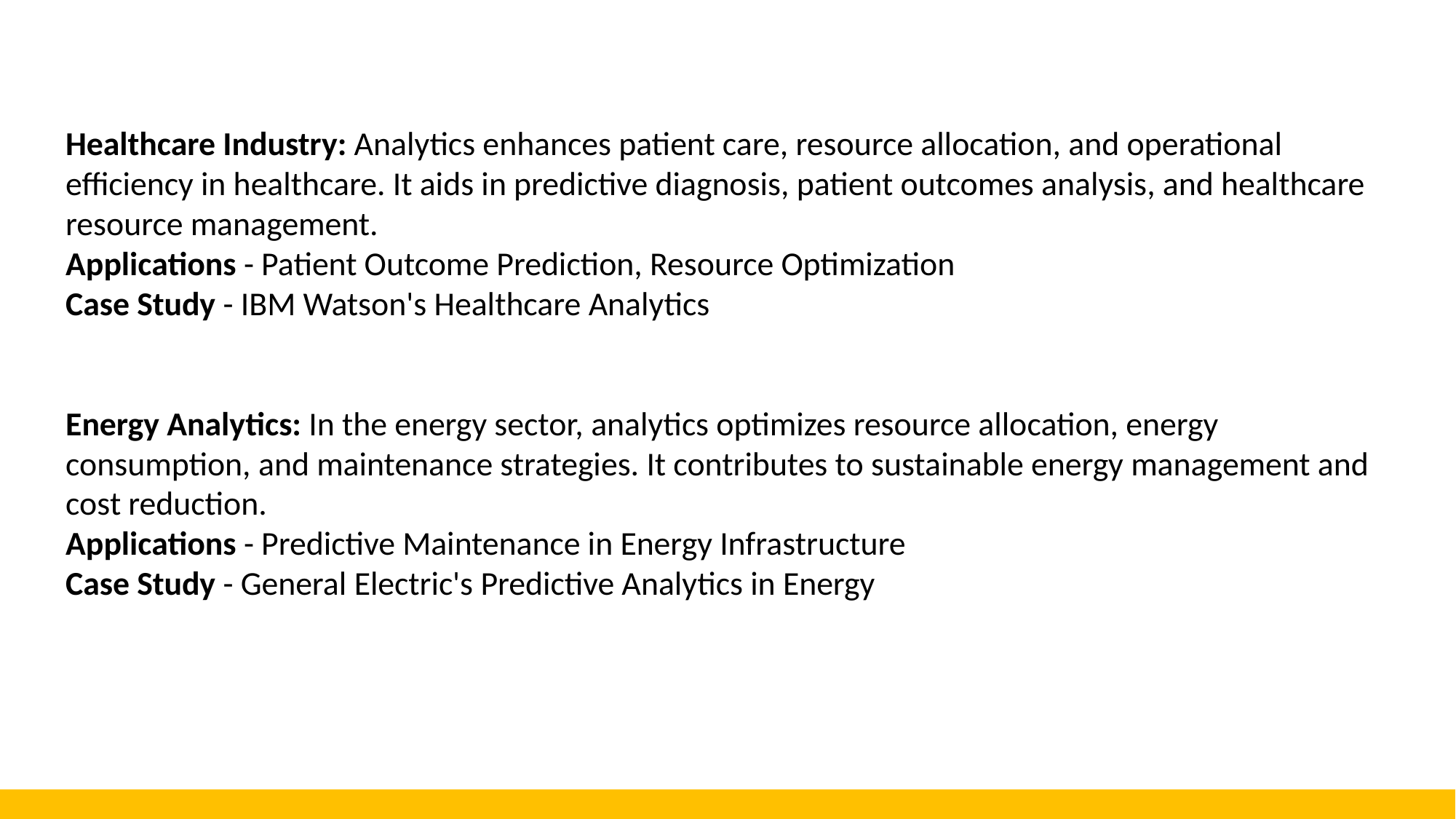

Healthcare Industry: Analytics enhances patient care, resource allocation, and operational efficiency in healthcare. It aids in predictive diagnosis, patient outcomes analysis, and healthcare resource management.
Applications - Patient Outcome Prediction, Resource Optimization
Case Study - IBM Watson's Healthcare Analytics

Energy Analytics: In the energy sector, analytics optimizes resource allocation, energy consumption, and maintenance strategies. It contributes to sustainable energy management and cost reduction.
Applications - Predictive Maintenance in Energy Infrastructure
Case Study - General Electric's Predictive Analytics in Energy